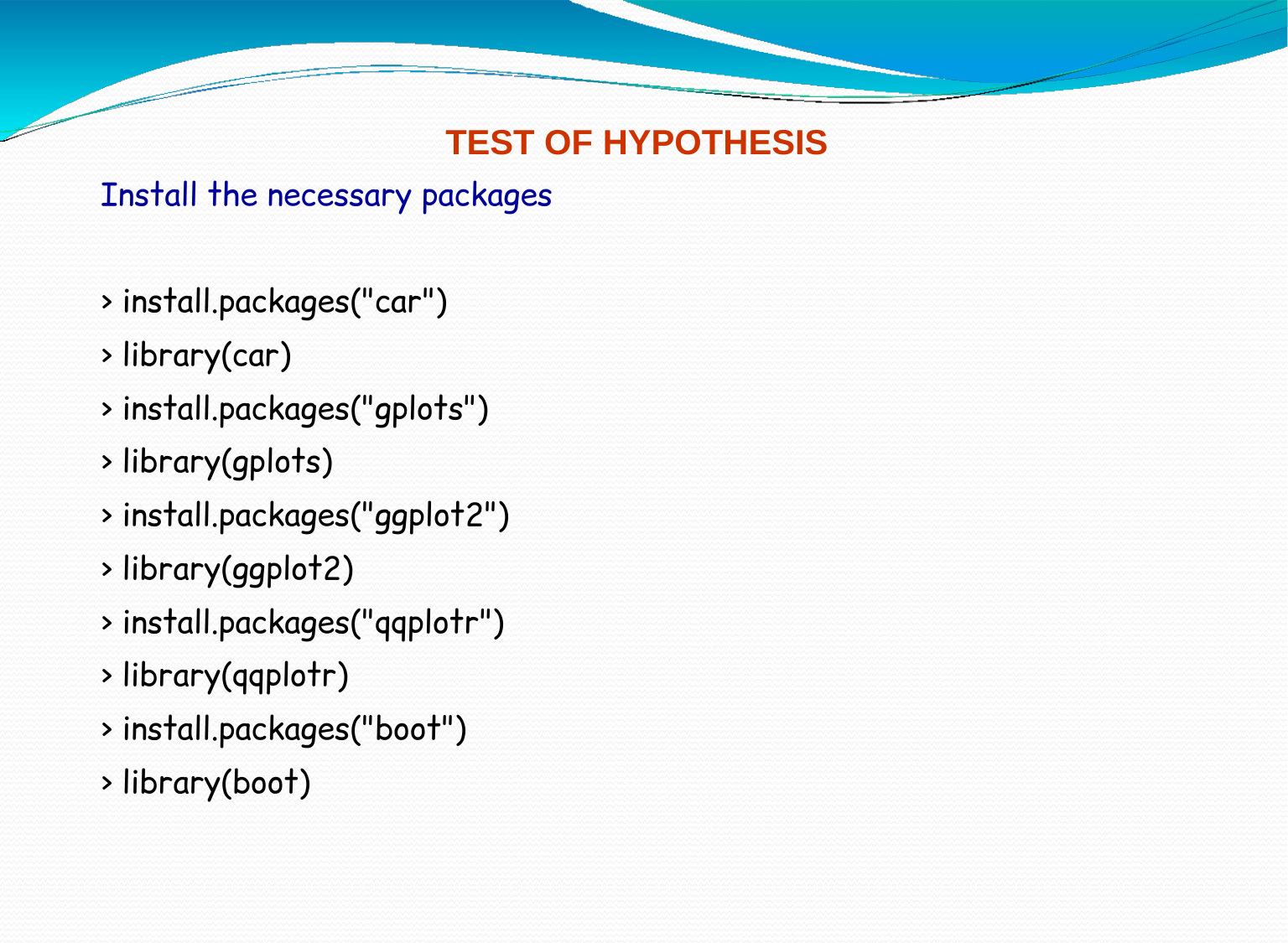

TEST OF HYPOTHESIS
Install the necessary packages

> install.packages("car")
> library(car)
> install.packages("gplots")
> library(gplots)
> install.packages("ggplot2")
> library(ggplot2)
> install.packages("qqplotr")
> library(qqplotr)
> install.packages("boot")
> library(boot)